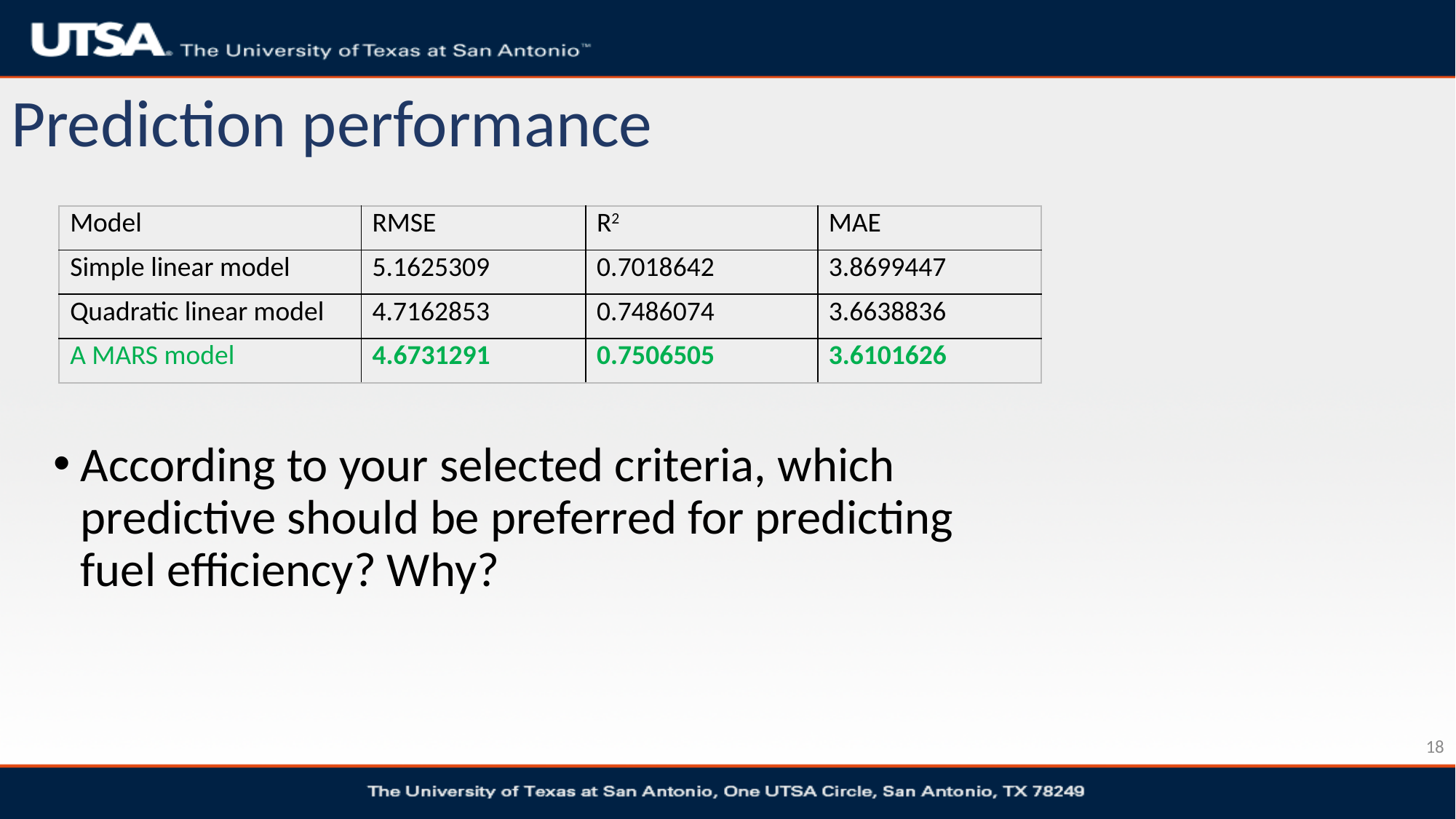

# Prediction performance
| Model | RMSE | R2 | MAE |
| --- | --- | --- | --- |
| Simple linear model | 5.1625309 | 0.7018642 | 3.8699447 |
| Quadratic linear model | 4.7162853 | 0.7486074 | 3.6638836 |
| A MARS model | 4.6731291 | 0.7506505 | 3.6101626 |
According to your selected criteria, which predictive should be preferred for predicting fuel efficiency? Why?
18